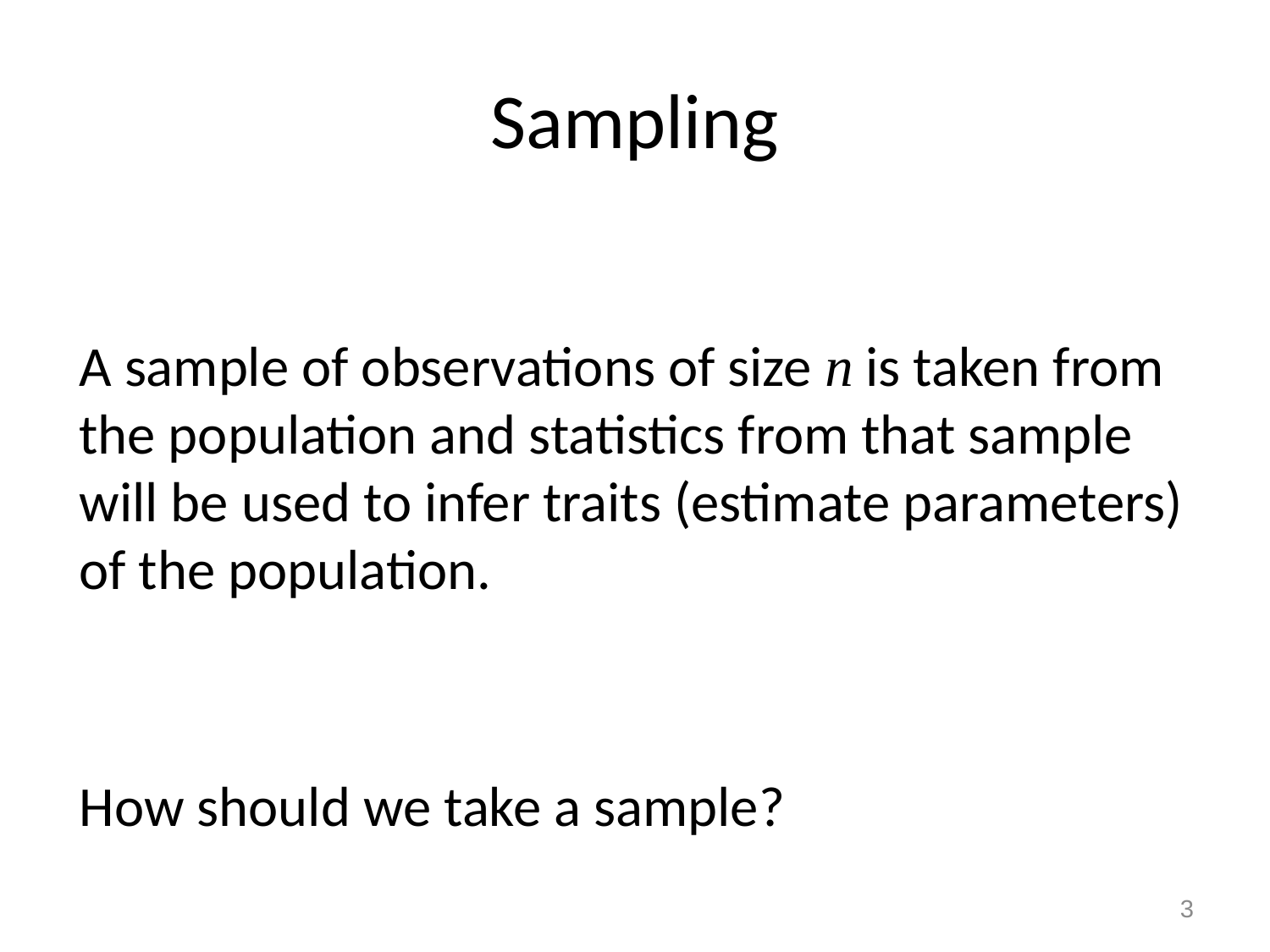

# Sampling
A sample of observations of size n is taken from the population and statistics from that sample will be used to infer traits (estimate parameters) of the population.

How should we take a sample?

3